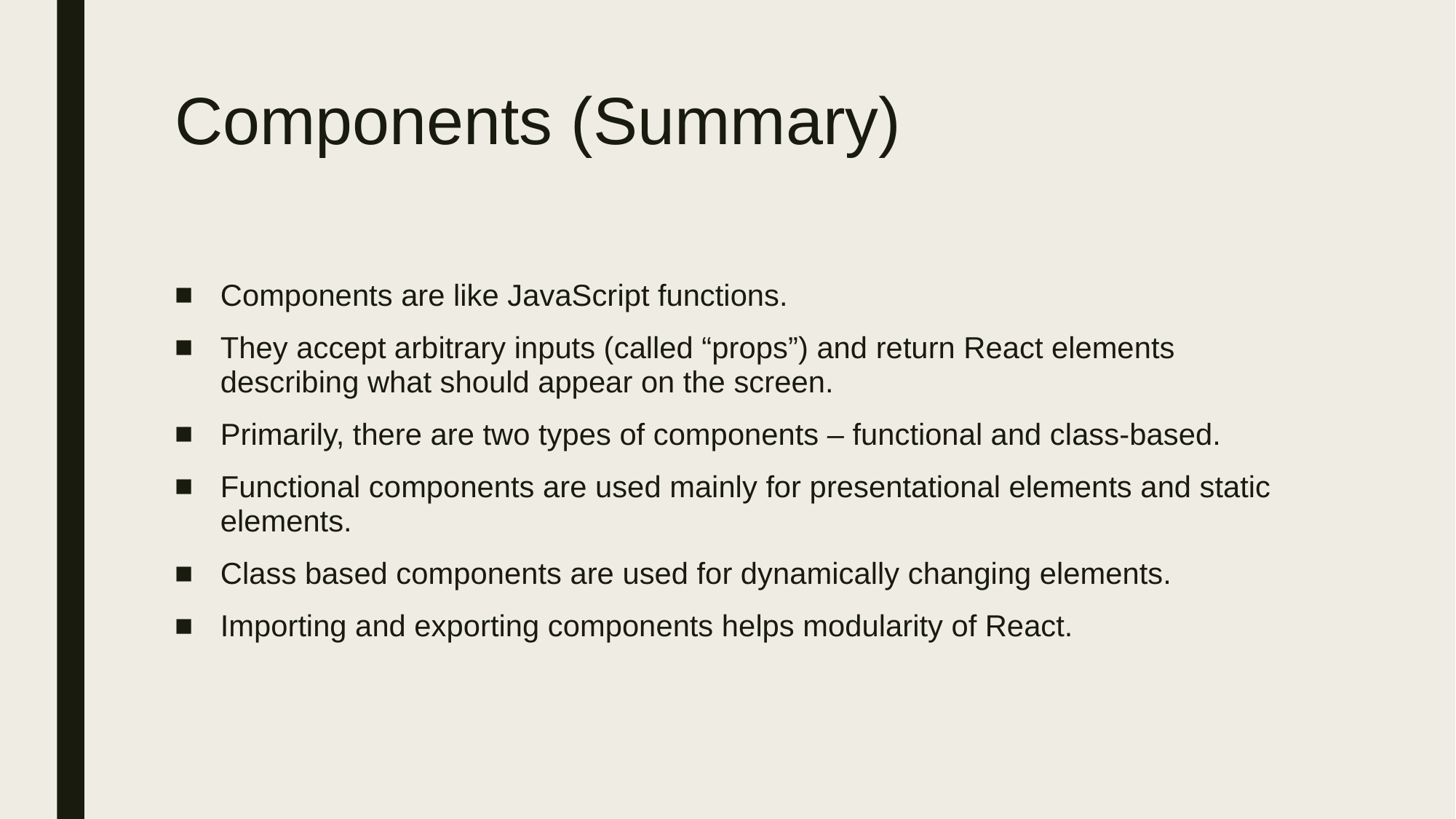

# Components (Summary)
Components are like JavaScript functions.
They accept arbitrary inputs (called “props”) and return React elements describing what should appear on the screen.
Primarily, there are two types of components – functional and class-based.
Functional components are used mainly for presentational elements and static elements.
Class based components are used for dynamically changing elements.
Importing and exporting components helps modularity of React.